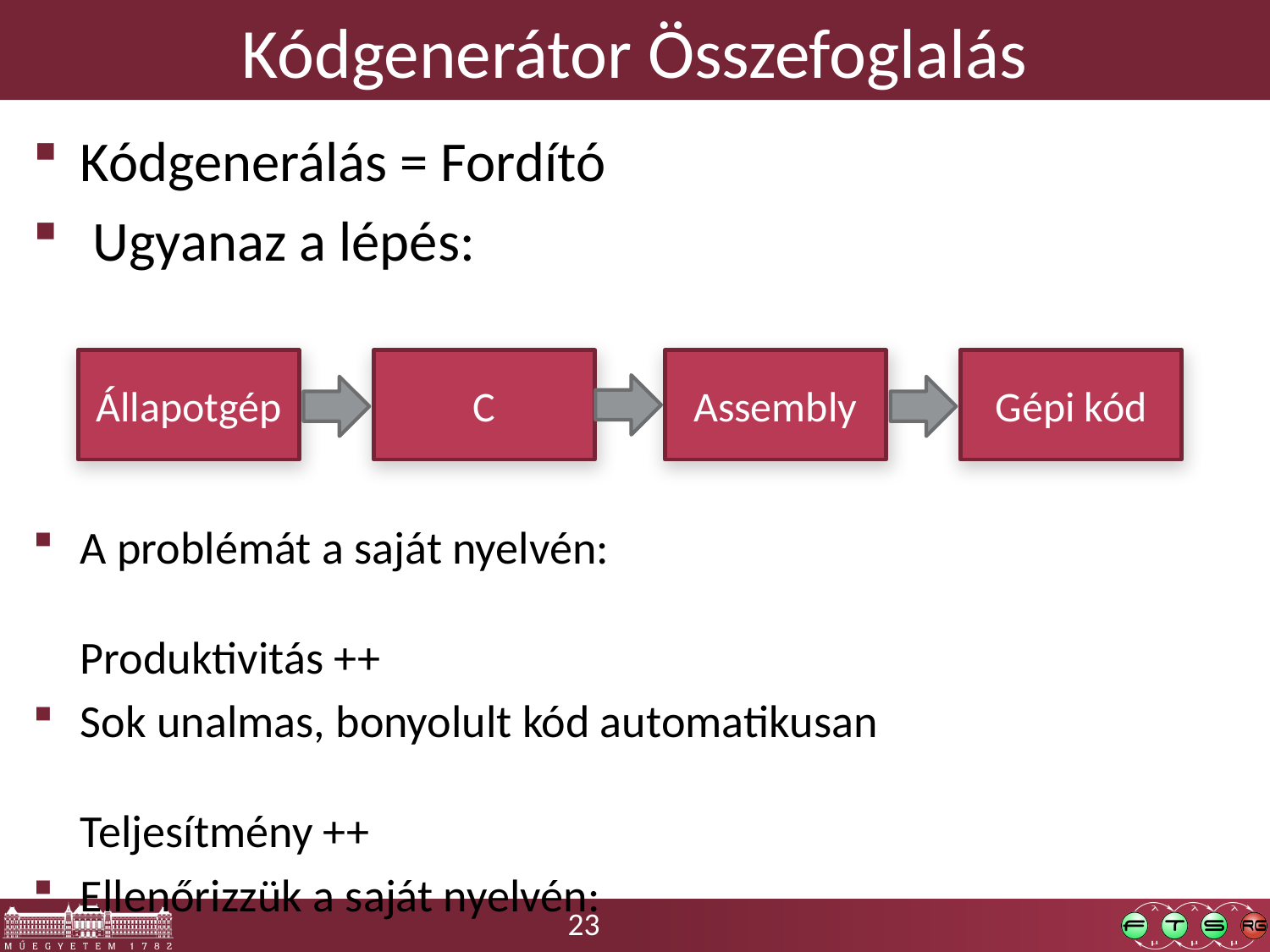

# Kódgenerátor Összefoglalás
Kódgenerálás = Fordító
 Ugyanaz a lépés:

A problémát a saját nyelvén: 	Produktivitás ++
Sok unalmas, bonyolult kód automatikusan	Teljesítmény ++
Ellenőrizzük a saját nyelvén: 	Megbízhatóság ++
Tanszékünkön fejlesztett projektek: 	akár 95% generált kód
Állapotgép
C
Assembly
Gépi kód